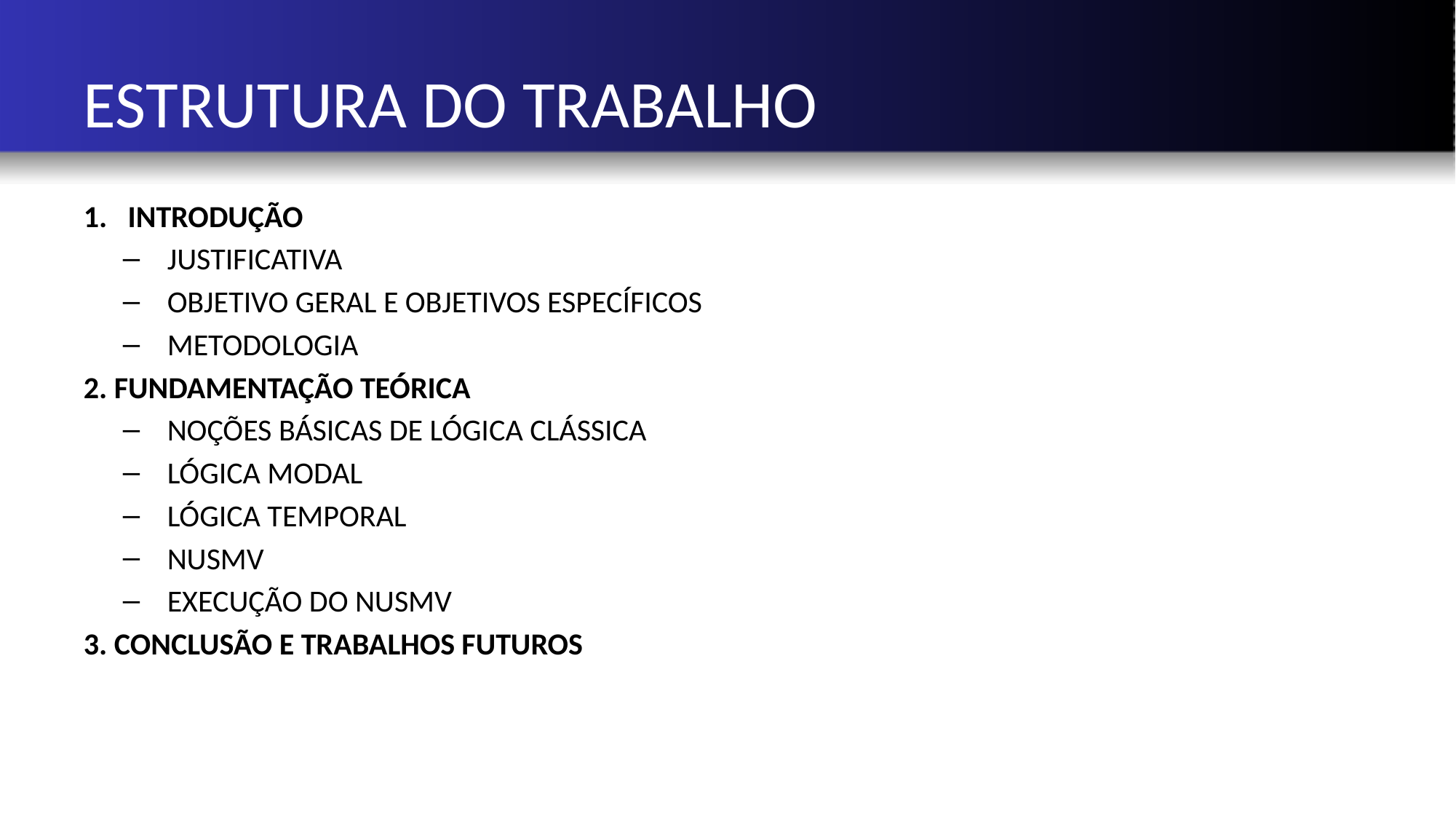

# ESTRUTURA DO TRABALHO
INTRODUÇÃO
JUSTIFICATIVA
OBJETIVO GERAL E OBJETIVOS ESPECÍFICOS
METODOLOGIA
2. FUNDAMENTAÇÃO TEÓRICA
NOÇÕES BÁSICAS DE LÓGICA CLÁSSICA
LÓGICA MODAL
LÓGICA TEMPORAL
NUSMV
EXECUÇÃO DO NUSMV
3. CONCLUSÃO E TRABALHOS FUTUROS